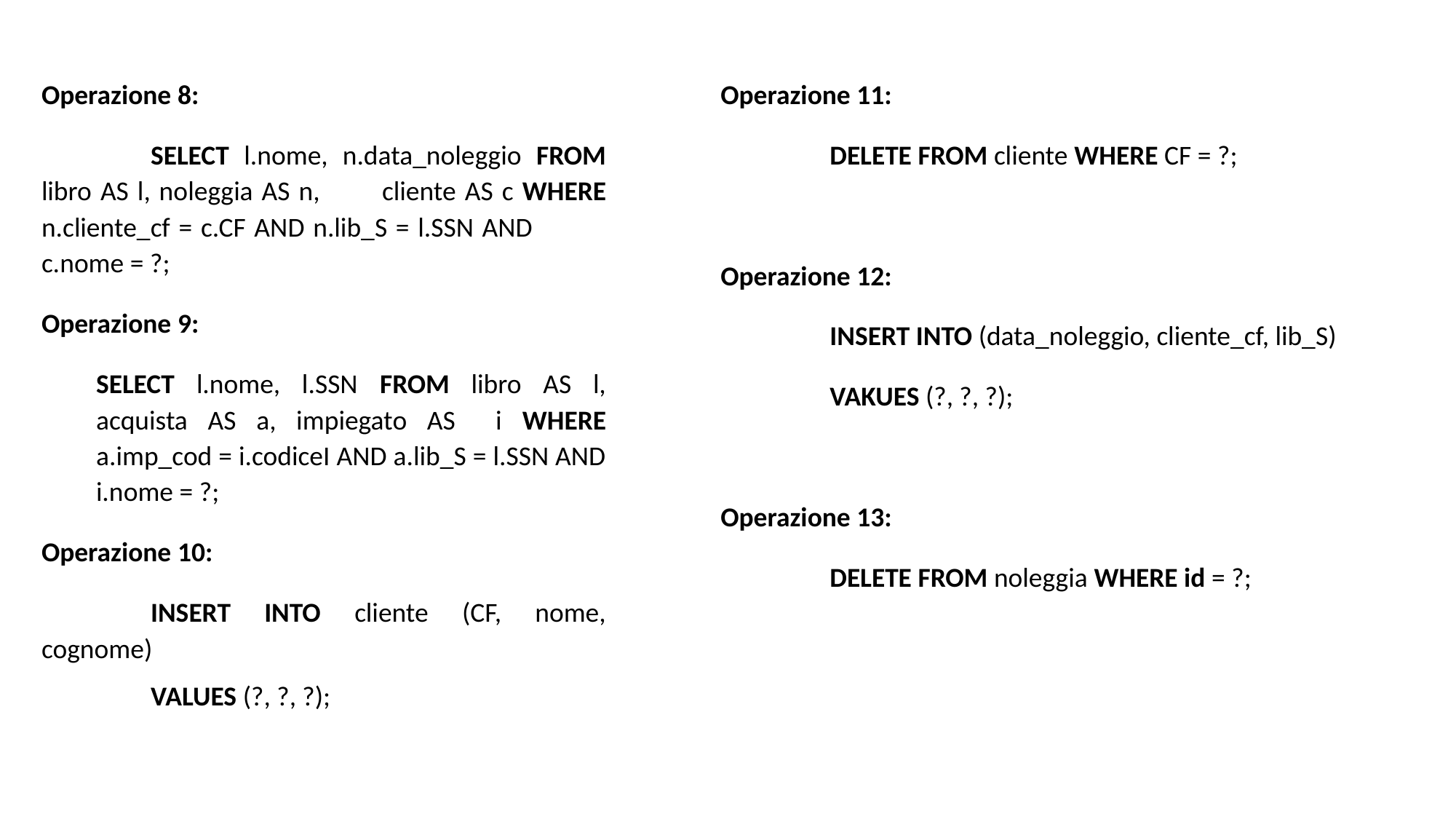

Operazione 8:
	SELECT l.nome, n.data_noleggio FROM libro AS l, noleggia AS n,	cliente AS c WHERE n.cliente_cf = c.CF AND n.lib_S = l.SSN AND 	c.nome = ?;
Operazione 9:
SELECT l.nome, l.SSN FROM libro AS l, acquista AS a, impiegato AS  i WHERE a.imp_cod = i.codiceI AND a.lib_S = l.SSN AND i.nome = ?;
Operazione 10:
	INSERT INTO cliente (CF, nome, cognome)
	VALUES (?, ?, ?);
Operazione 11:
	DELETE FROM cliente WHERE CF = ?;

Operazione 12:
	INSERT INTO (data_noleggio, cliente_cf, lib_S)
	VAKUES (?, ?, ?);

Operazione 13:
	DELETE FROM noleggia WHERE id = ?;